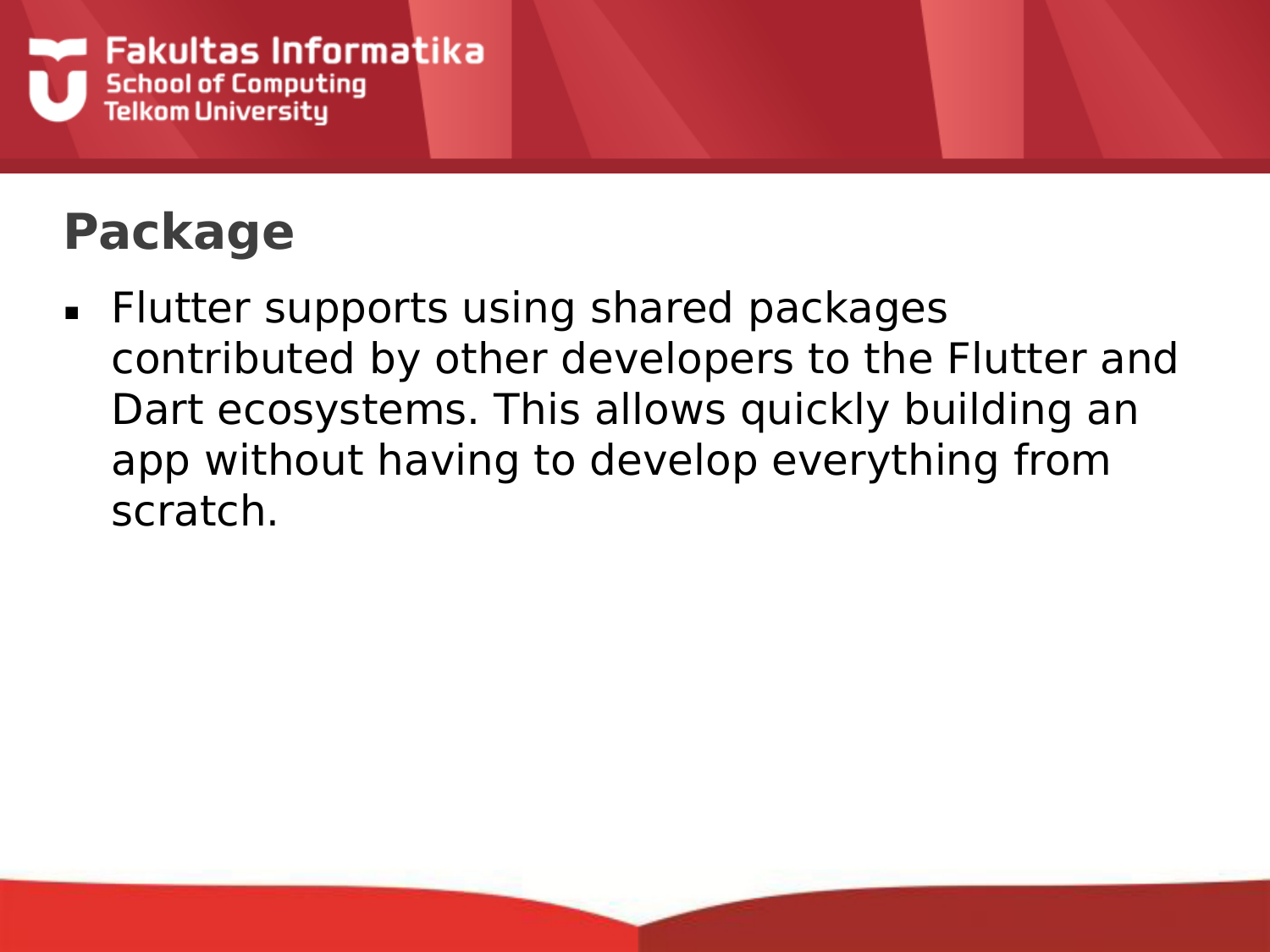

# Package
Flutter supports using shared packages contributed by other developers to the Flutter and Dart ecosystems. This allows quickly building an app without having to develop everything from scratch.